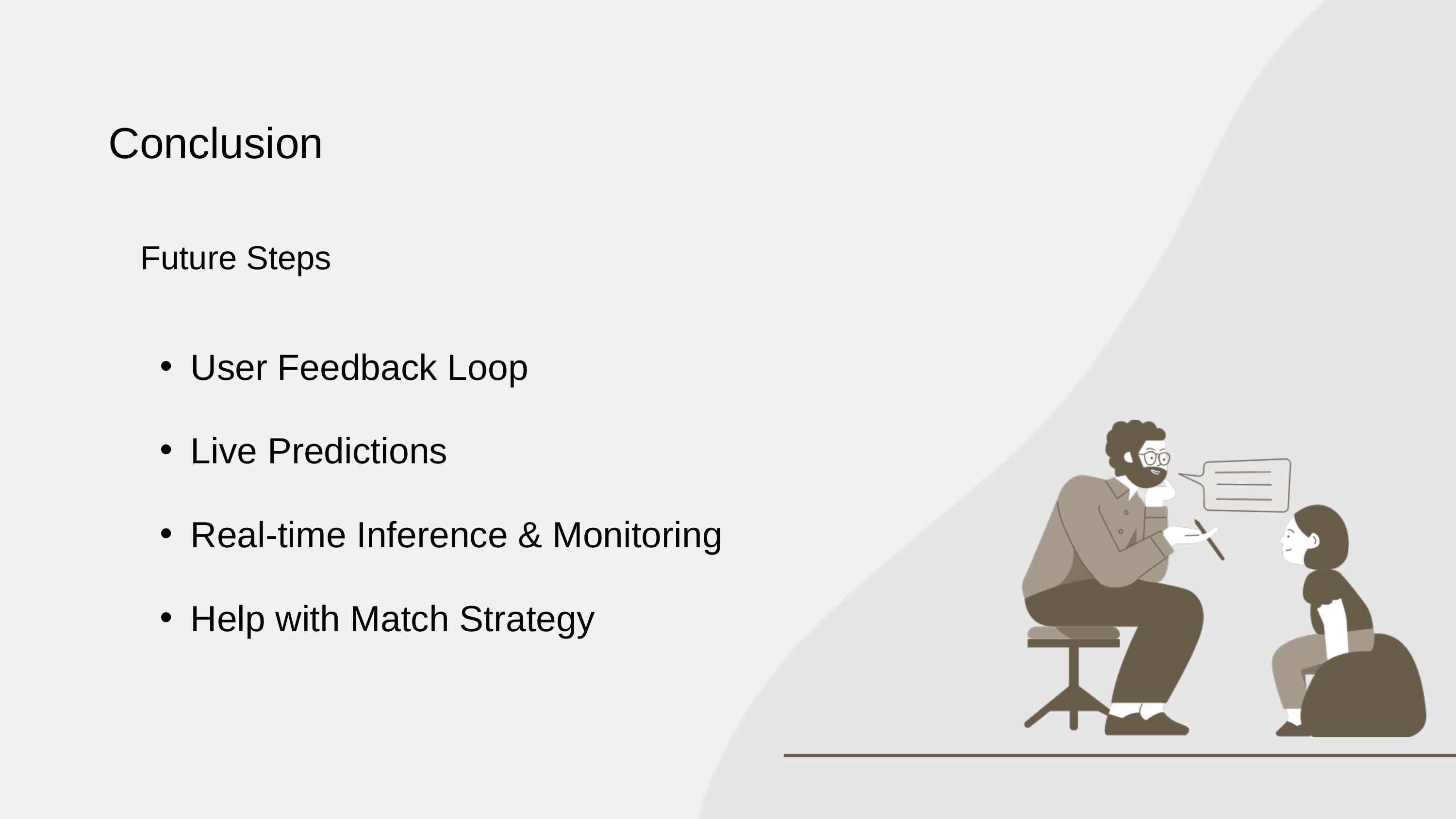

Conclusion
Future Steps
User Feedback Loop

Live Predictions

Real-time Inference & Monitoring

Help with Match Strategy